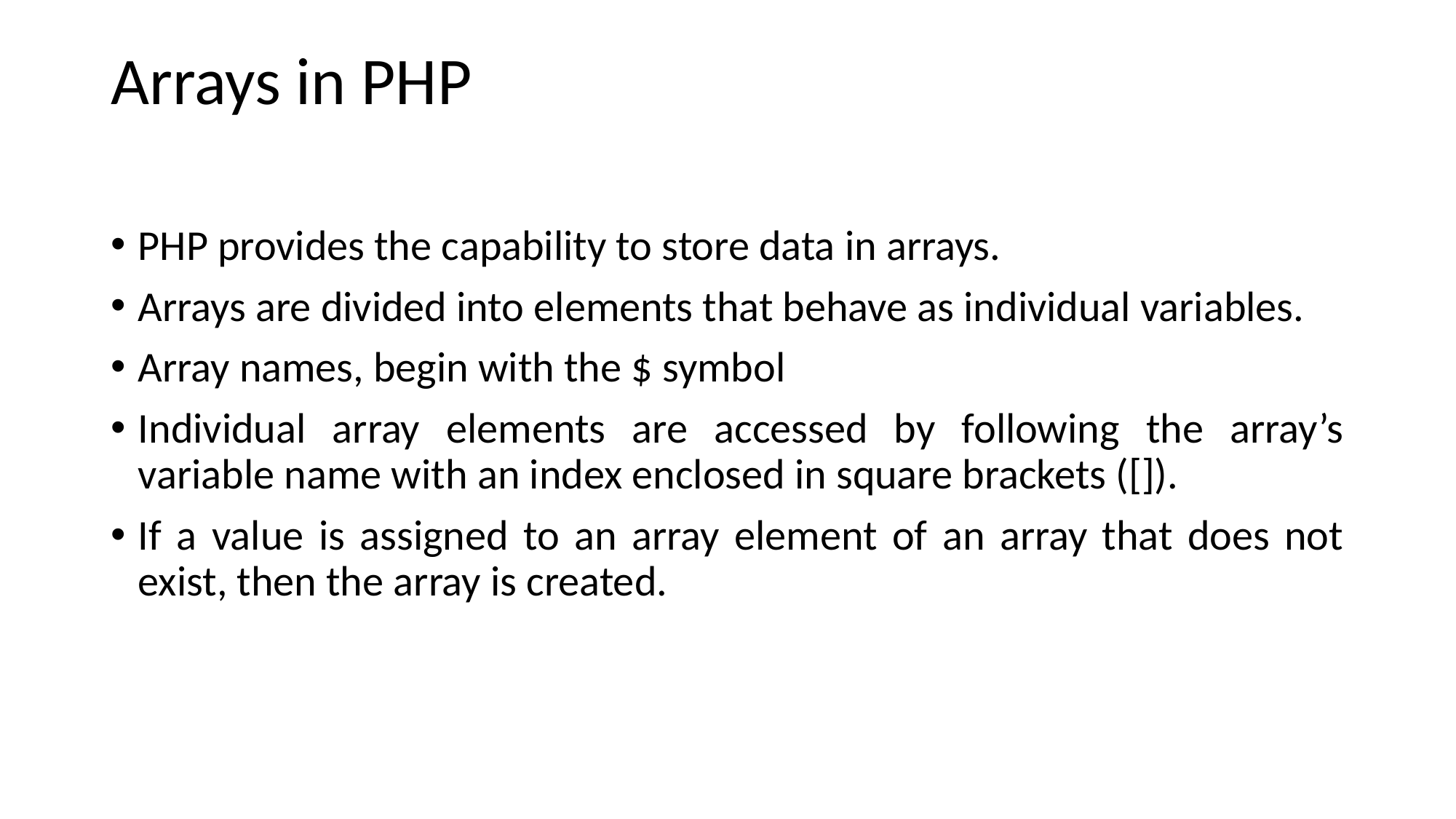

# Arrays in PHP
PHP provides the capability to store data in arrays.
Arrays are divided into elements that behave as individual variables.
Array names, begin with the $ symbol
Individual array elements are accessed by following the array’s variable name with an index enclosed in square brackets ([]).
If a value is assigned to an array element of an array that does not exist, then the array is created.